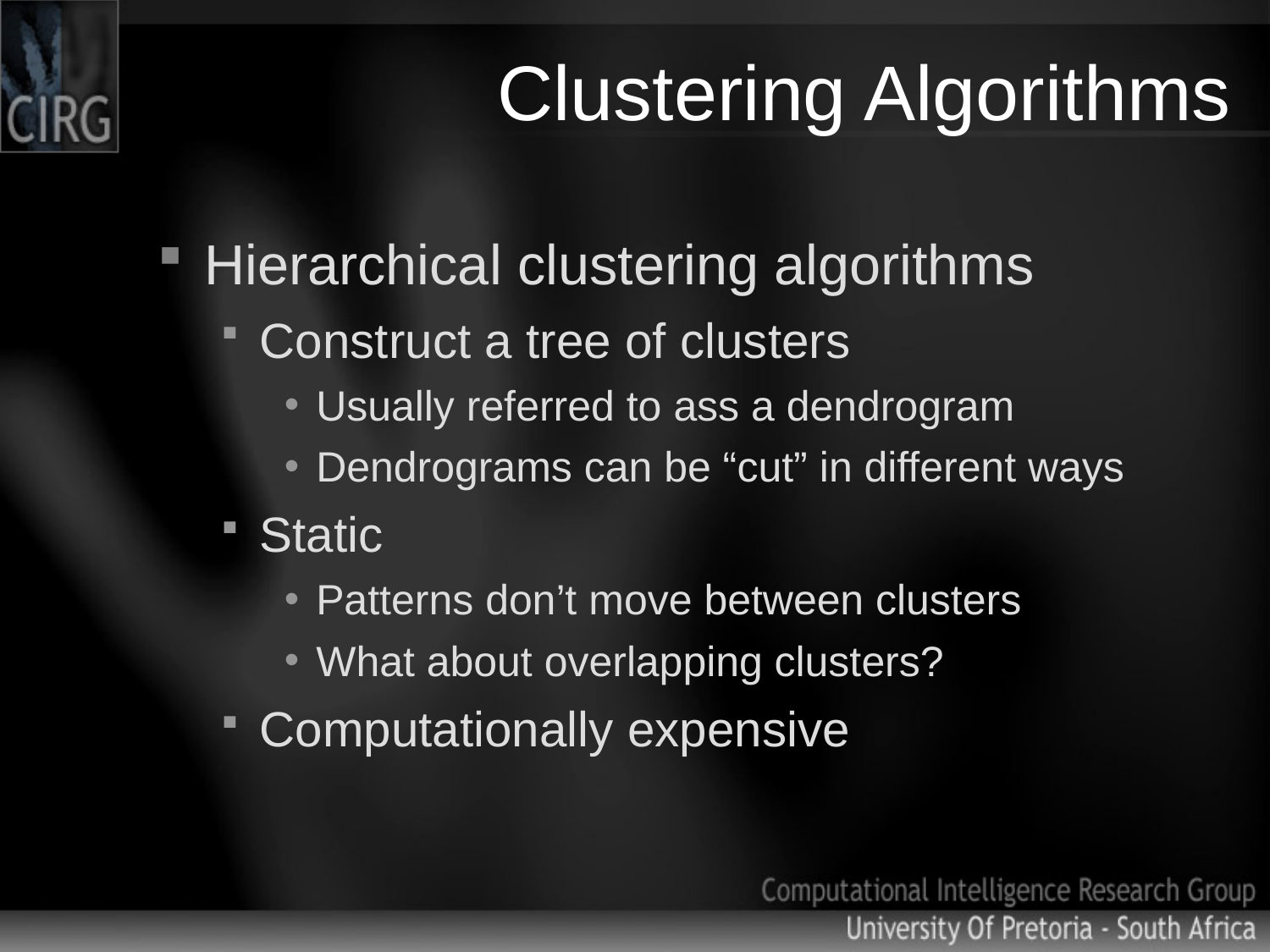

# Clustering Algorithms
Hierarchical clustering algorithms
Construct a tree of clusters
Usually referred to ass a dendrogram
Dendrograms can be “cut” in different ways
Static
Patterns don’t move between clusters
What about overlapping clusters?
Computationally expensive